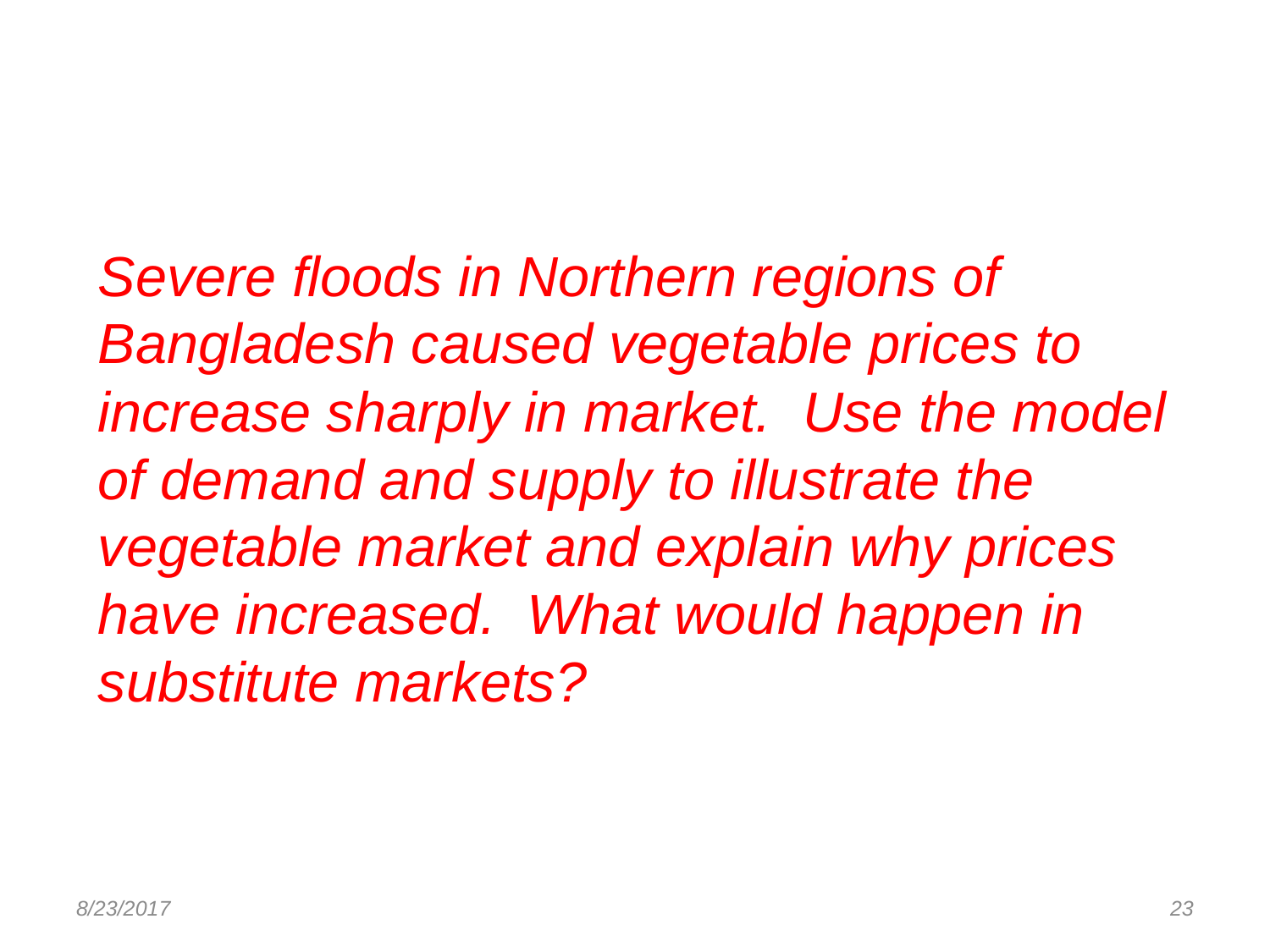

#
Severe floods in Northern regions of Bangladesh caused vegetable prices to increase sharply in market.  Use the model of demand and supply to illustrate the vegetable market and explain why prices have increased.  What would happen in substitute markets?
8/23/2017
23